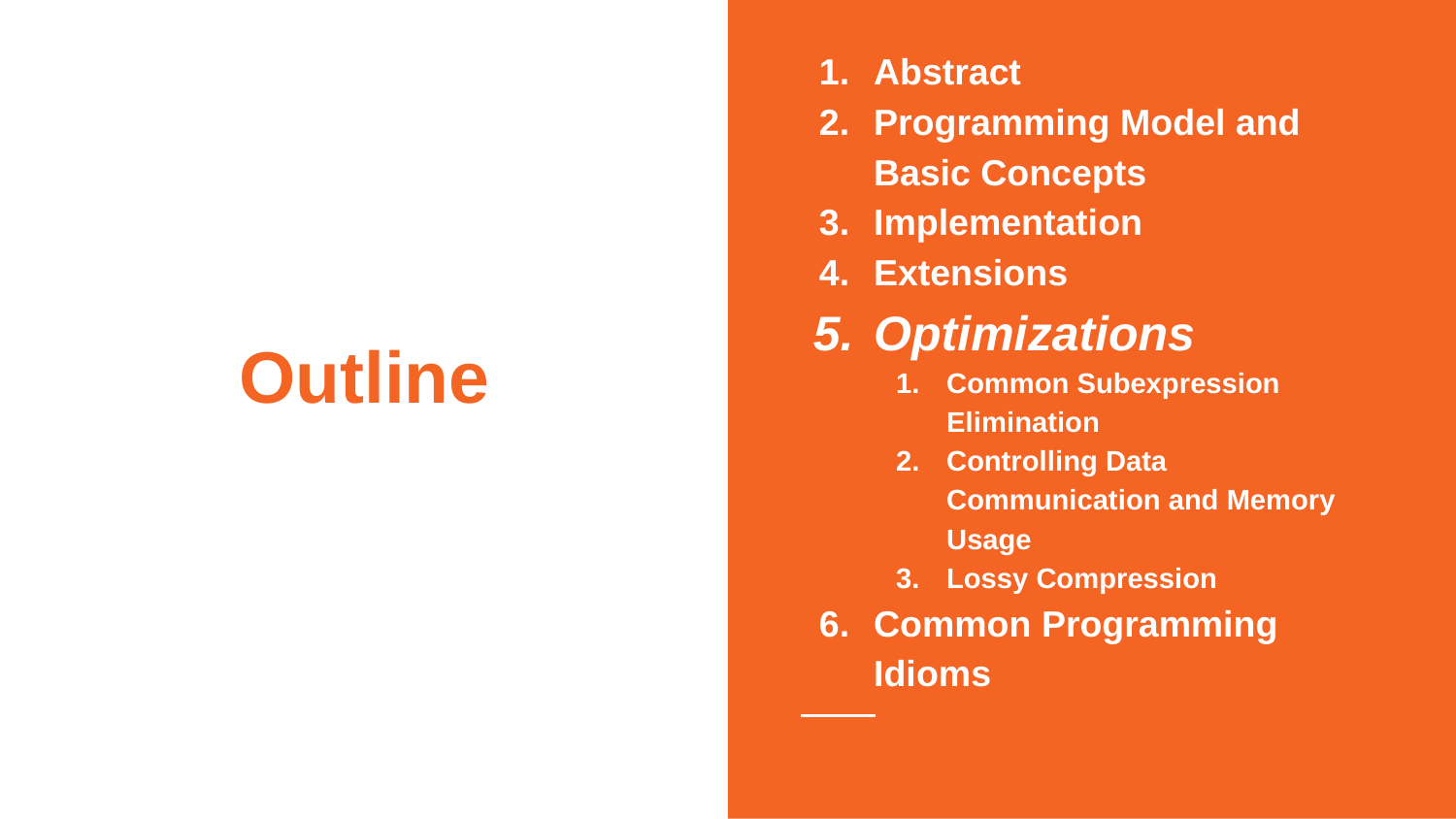

Abstract
Programming Model and Basic Concepts
Implementation
Extensions
Optimizations
Common Subexpression Elimination
Controlling Data Communication and Memory Usage
Lossy Compression
Common Programming Idioms

# Outline